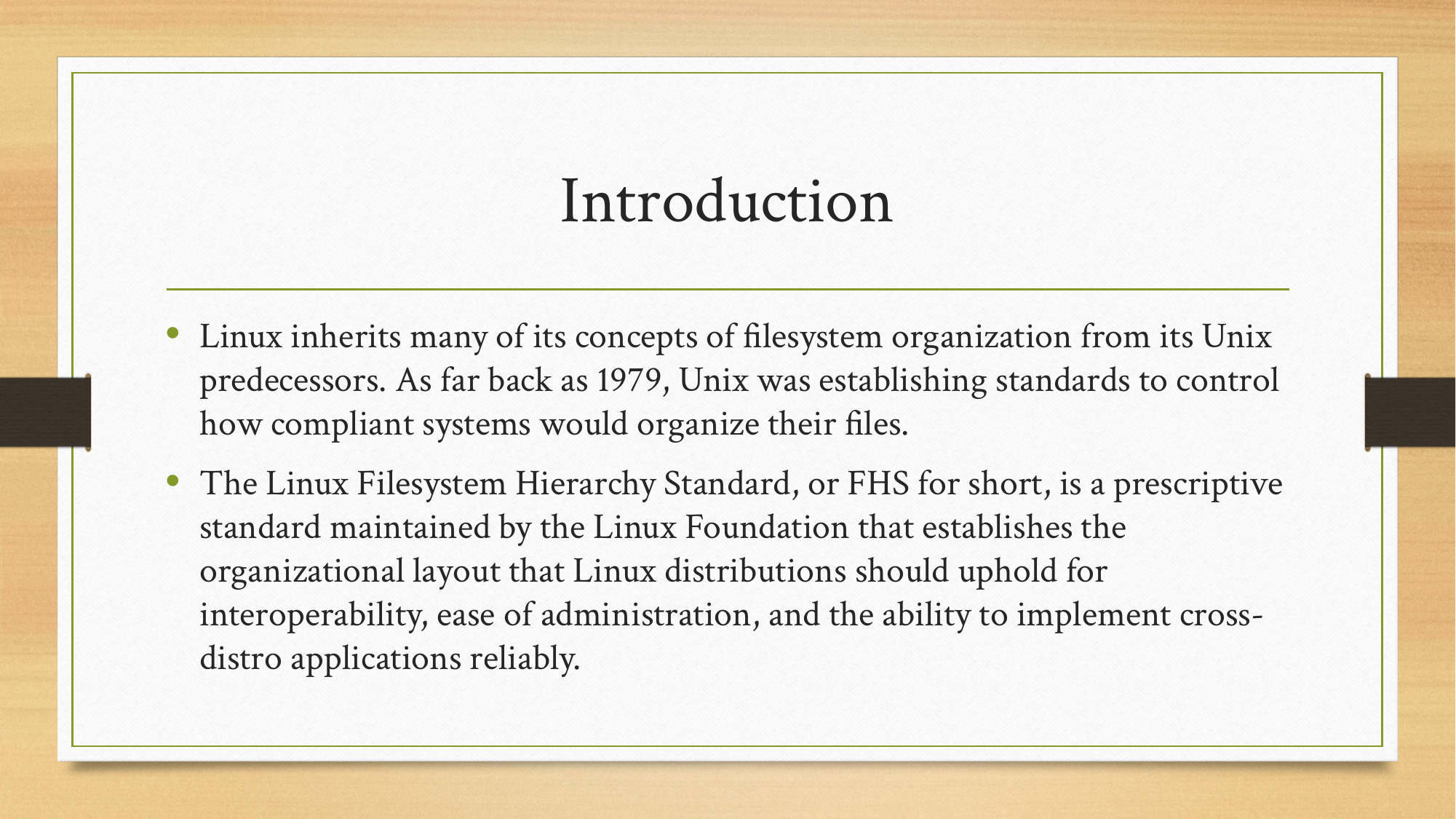

# Introduction
Linux inherits many of its concepts of filesystem organization from its Unix predecessors. As far back as 1979, Unix was establishing standards to control how compliant systems would organize their files.
The Linux Filesystem Hierarchy Standard, or FHS for short, is a prescriptive standard maintained by the Linux Foundation that establishes the organizational layout that Linux distributions should uphold for interoperability, ease of administration, and the ability to implement cross-distro applications reliably.